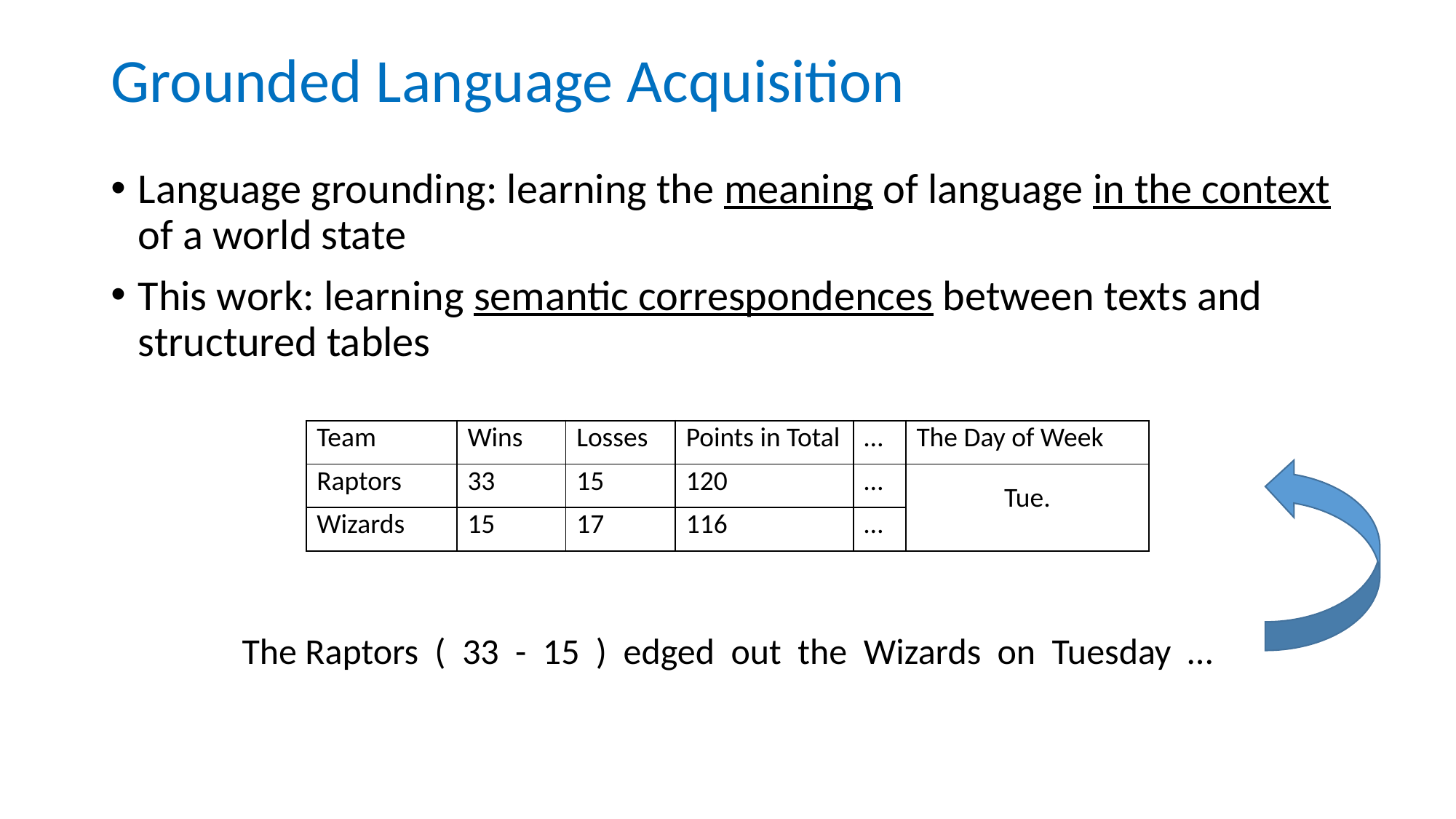

# Grounded Language Acquisition
Language grounding: learning the meaning of language in the context of a world state
This work: learning semantic correspondences between texts and structured tables
| Team | Wins | Losses | Points in Total | … | The Day of Week |
| --- | --- | --- | --- | --- | --- |
| Raptors | 33 | 15 | 120 | … | Tue. |
| Wizards | 15 | 17 | 116 | … |  |

The Raptors  (  33  -  15  )  edged  out  the  Wizards  on  Tuesday  …